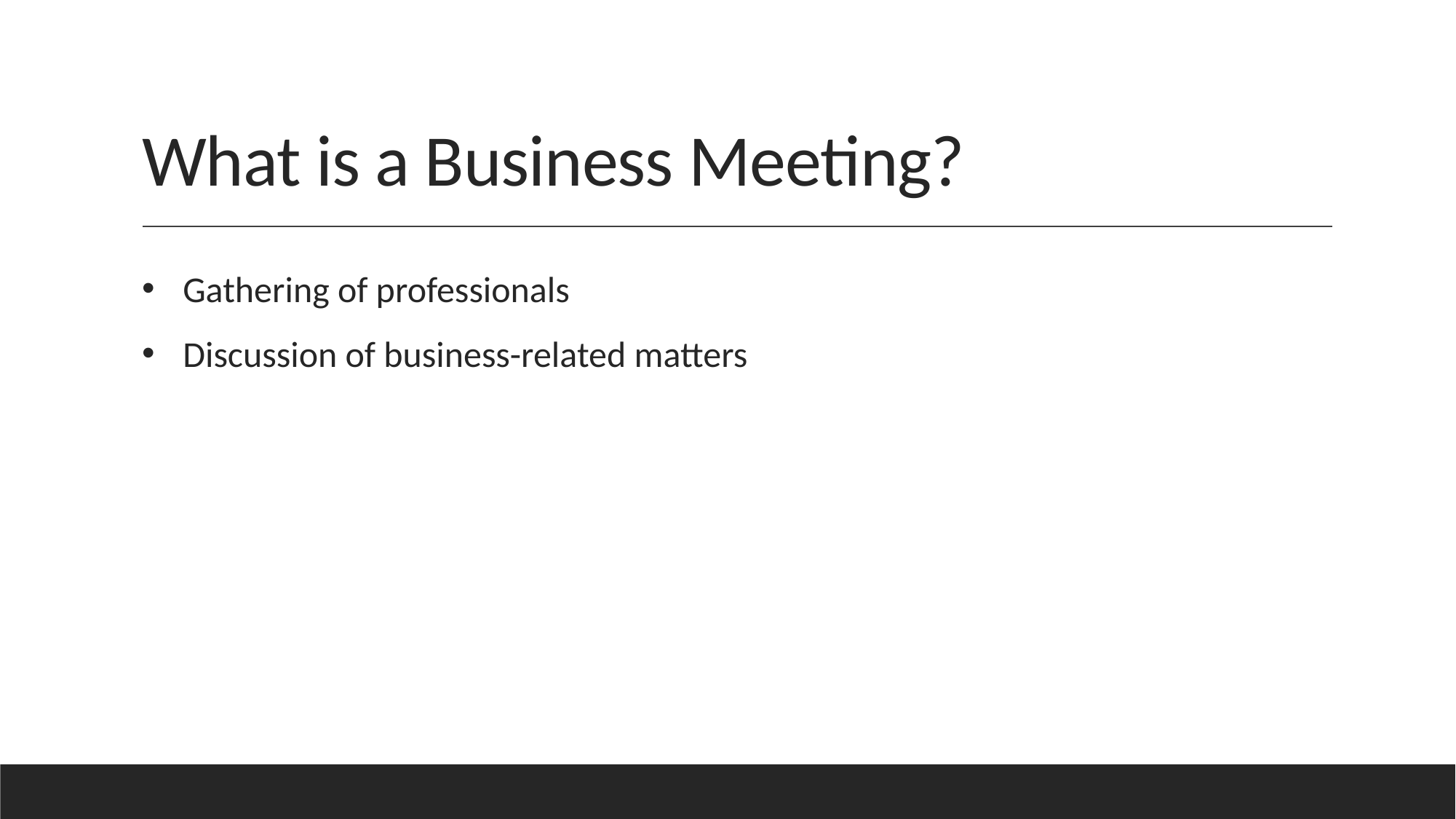

# What is a Business Meeting?
Gathering of professionals
Discussion of business-related matters